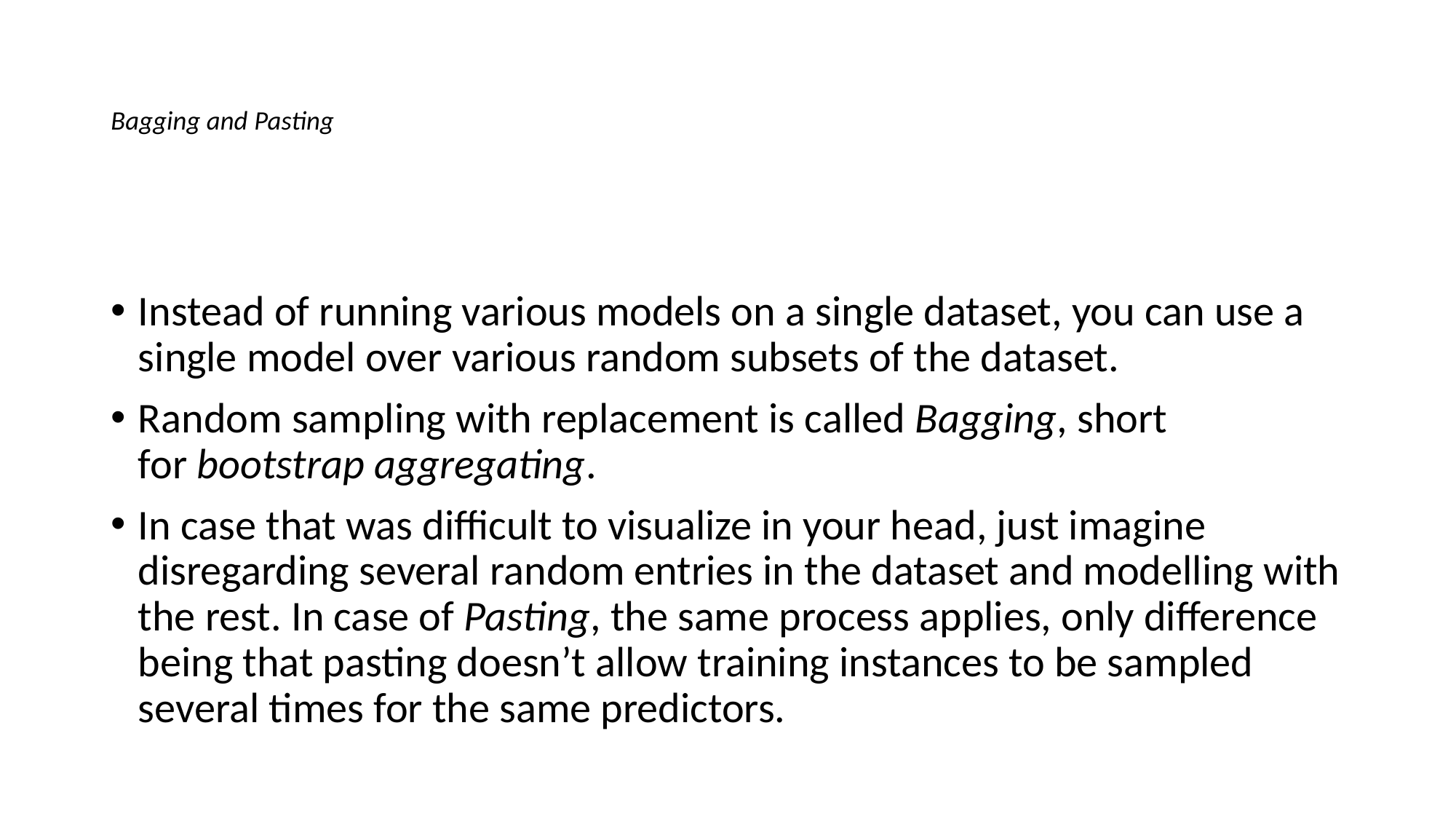

# Bagging and Pasting

Instead of running various models on a single dataset, you can use a single model over various random subsets of the dataset.
Random sampling with replacement is called Bagging, short for bootstrap aggregating.
In case that was difficult to visualize in your head, just imagine disregarding several random entries in the dataset and modelling with the rest. In case of Pasting, the same process applies, only difference being that pasting doesn’t allow training instances to be sampled several times for the same predictors.